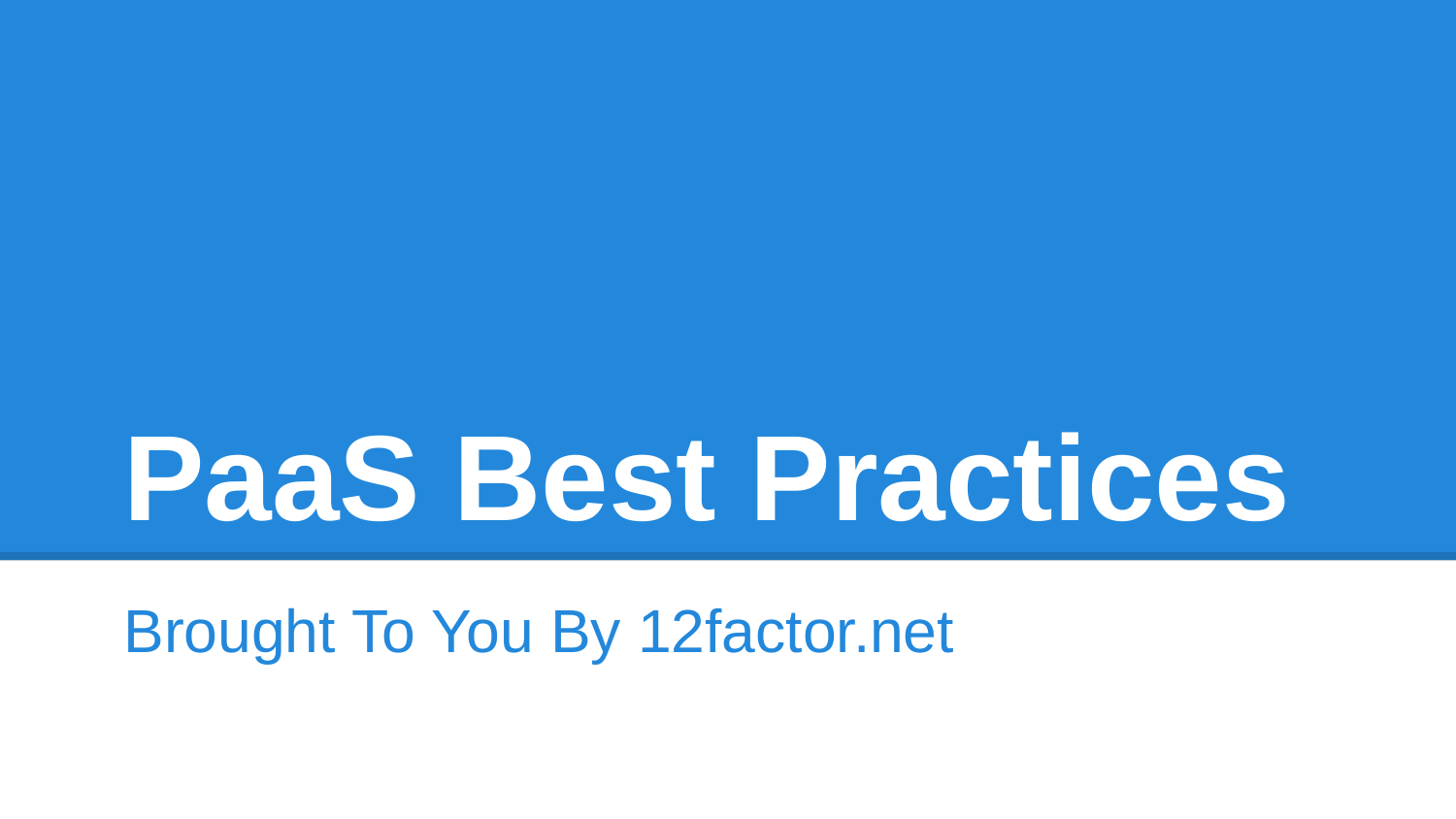

# PaaS Best Practices
Brought To You By 12factor.net